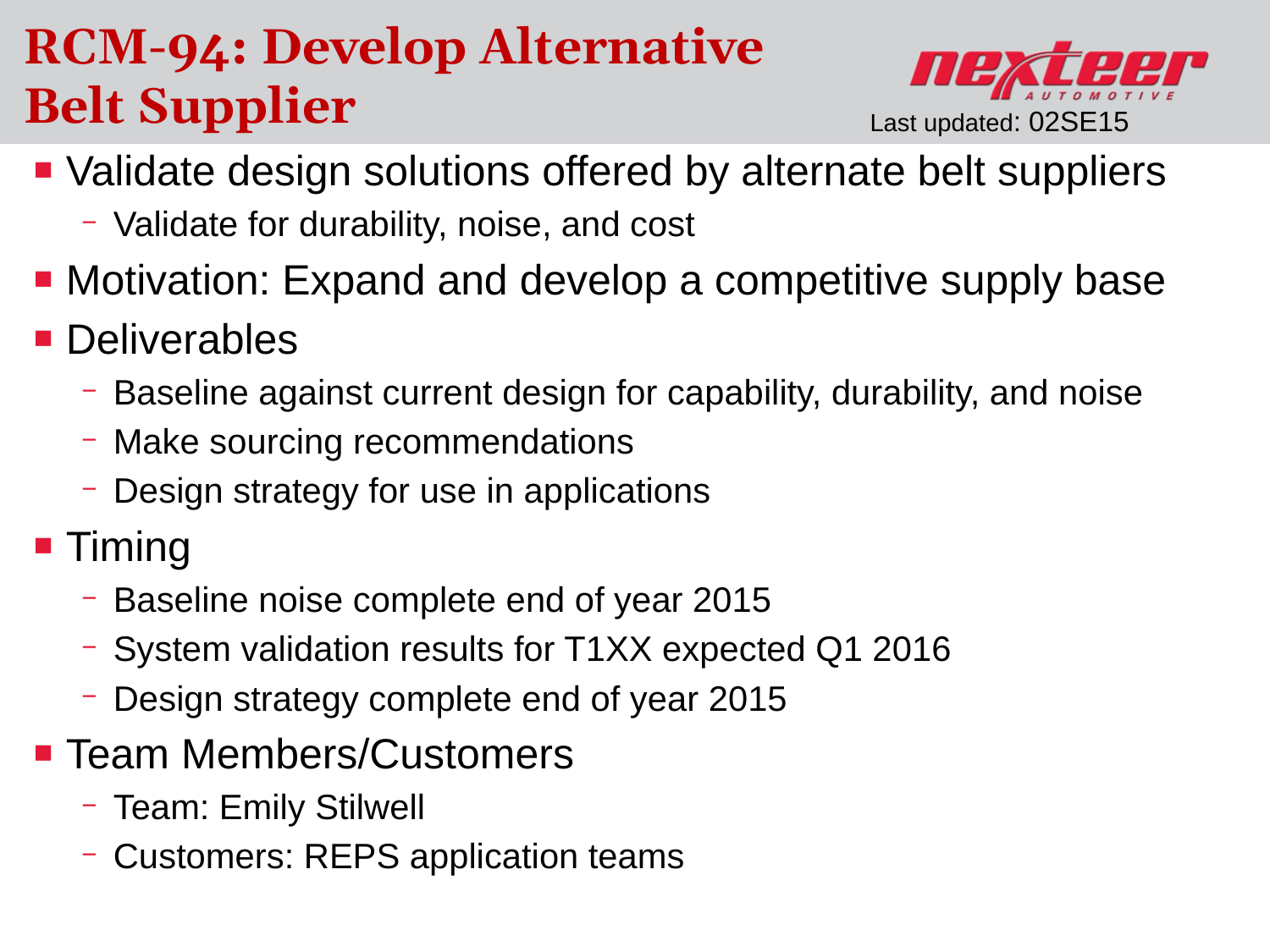

# RCM-94: Develop Alternative Belt Supplier
Last updated: 02SE15

Validate design solutions offered by alternate belt suppliers
Validate for durability, noise, and cost
Motivation: Expand and develop a competitive supply base
Deliverables
Baseline against current design for capability, durability, and noise
Make sourcing recommendations
Design strategy for use in applications
Timing
Baseline noise complete end of year 2015
System validation results for T1XX expected Q1 2016
Design strategy complete end of year 2015
Team Members/Customers
Team: Emily Stilwell
Customers: REPS application teams